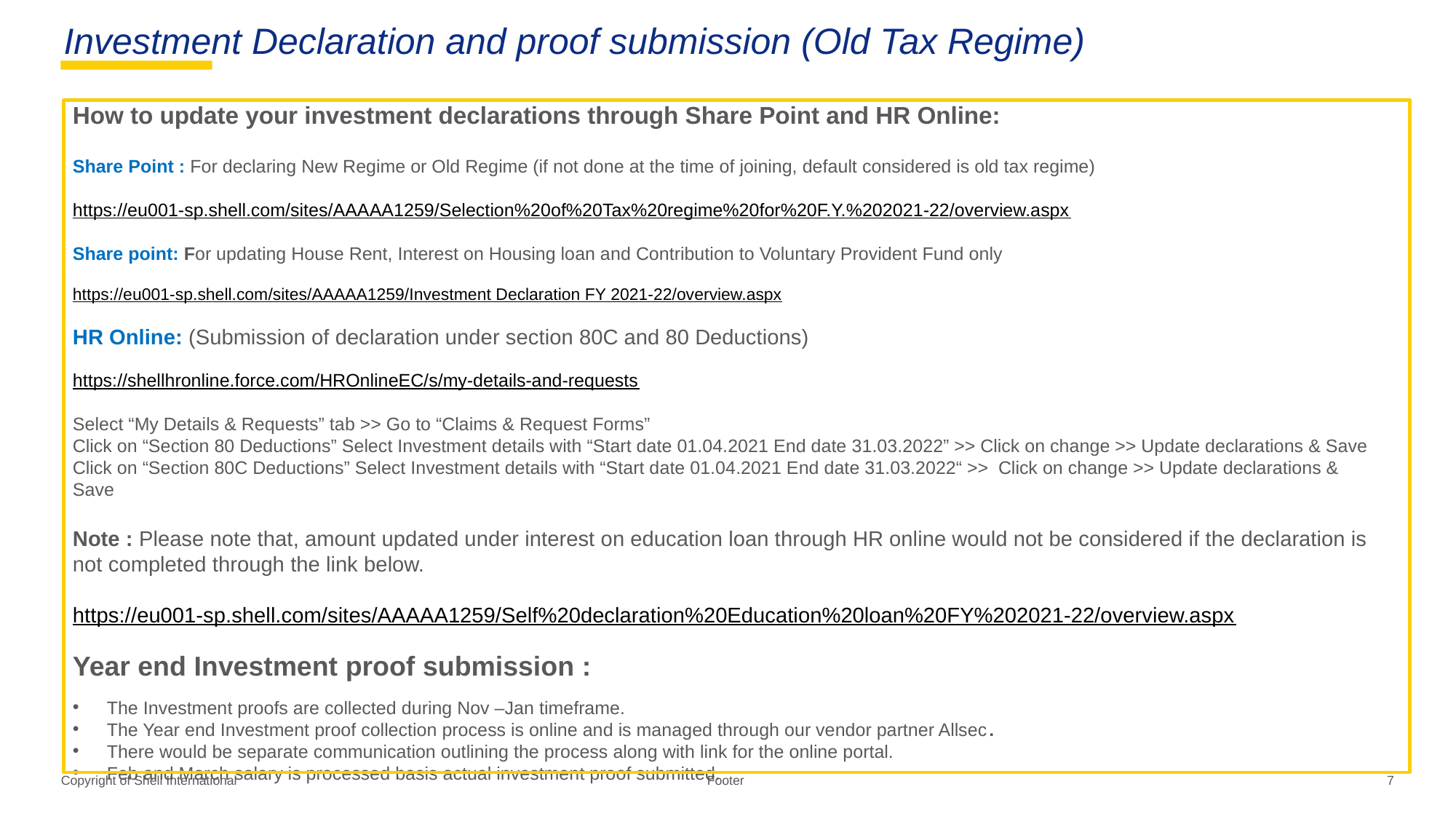

# Investment Declaration and proof submission (Old Tax Regime)

How to update your investment declarations through Share Point and HR Online:

Share Point : For declaring New Regime or Old Regime (if not done at the time of joining, default considered is old tax regime)

https://eu001-sp.shell.com/sites/AAAAA1259/Selection%20of%20Tax%20regime%20for%20F.Y.%202021-22/overview.aspx

Share point: For updating House Rent, Interest on Housing loan and Contribution to Voluntary Provident Fund only

https://eu001-sp.shell.com/sites/AAAAA1259/Investment Declaration FY 2021-22/overview.aspx

HR Online: (Submission of declaration under section 80C and 80 Deductions)

https://shellhronline.force.com/HROnlineEC/s/my-details-and-requests

Select “My Details & Requests” tab >> Go to “Claims & Request Forms”
Click on “Section 80 Deductions” Select Investment details with “Start date 01.04.2021 End date 31.03.2022” >> Click on change >> Update declarations & Save
Click on “Section 80C Deductions” Select Investment details with “Start date 01.04.2021 End date 31.03.2022“ >>  Click on change >> Update declarations & Save

Note : Please note that, amount updated under interest on education loan through HR online would not be considered if the declaration is not completed through the link below.

https://eu001-sp.shell.com/sites/AAAAA1259/Self%20declaration%20Education%20loan%20FY%202021-22/overview.aspx

Year end Investment proof submission :

The Investment proofs are collected during Nov –Jan timeframe.
The Year end Investment proof collection process is online and is managed through our vendor partner Allsec.
There would be separate communication outlining the process along with link for the online portal.
Feb and March salary is processed basis actual investment proof submitted.

Footer
7